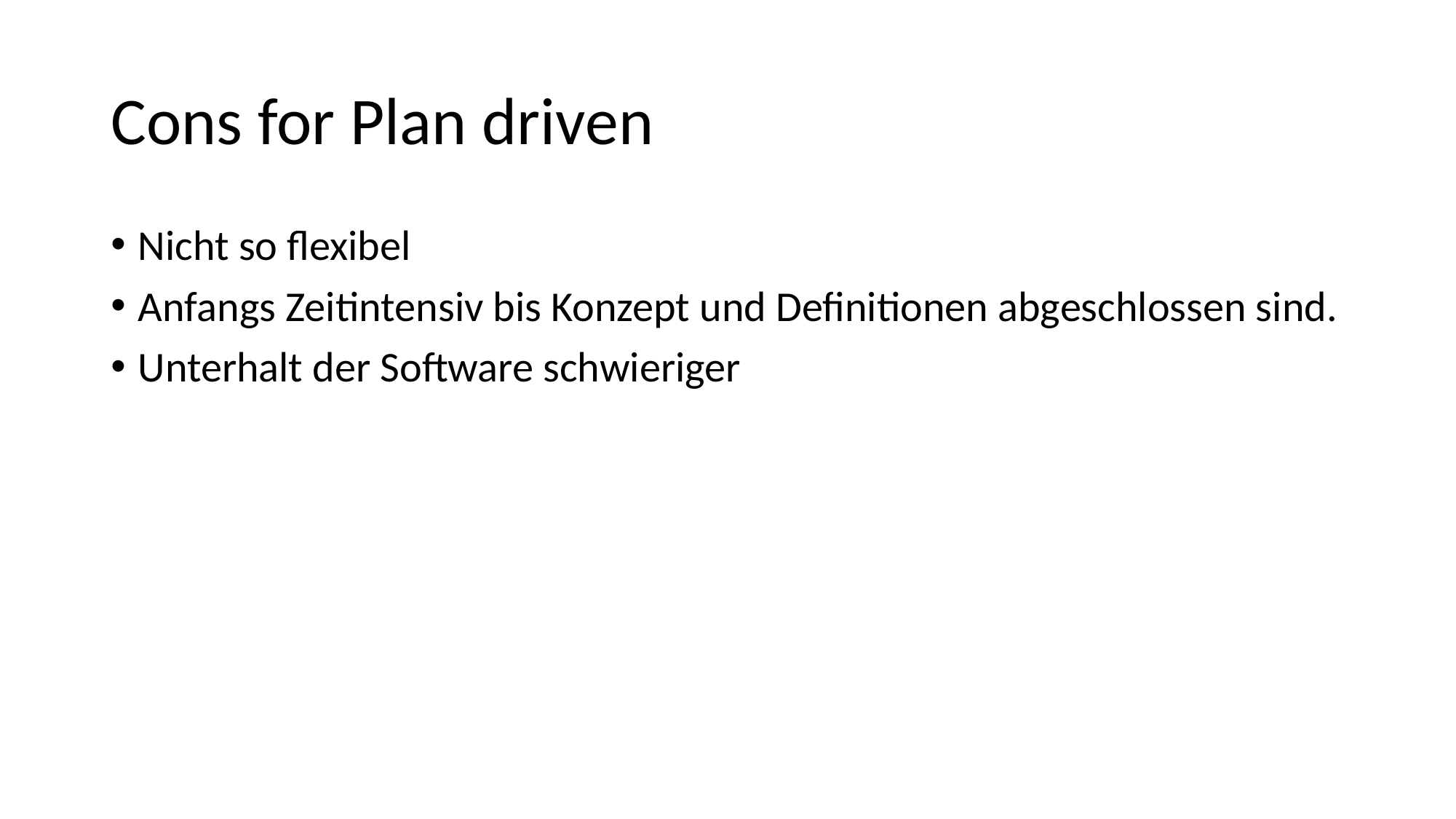

# Cons for Plan driven
Nicht so flexibel
Anfangs Zeitintensiv bis Konzept und Definitionen abgeschlossen sind.
Unterhalt der Software schwieriger